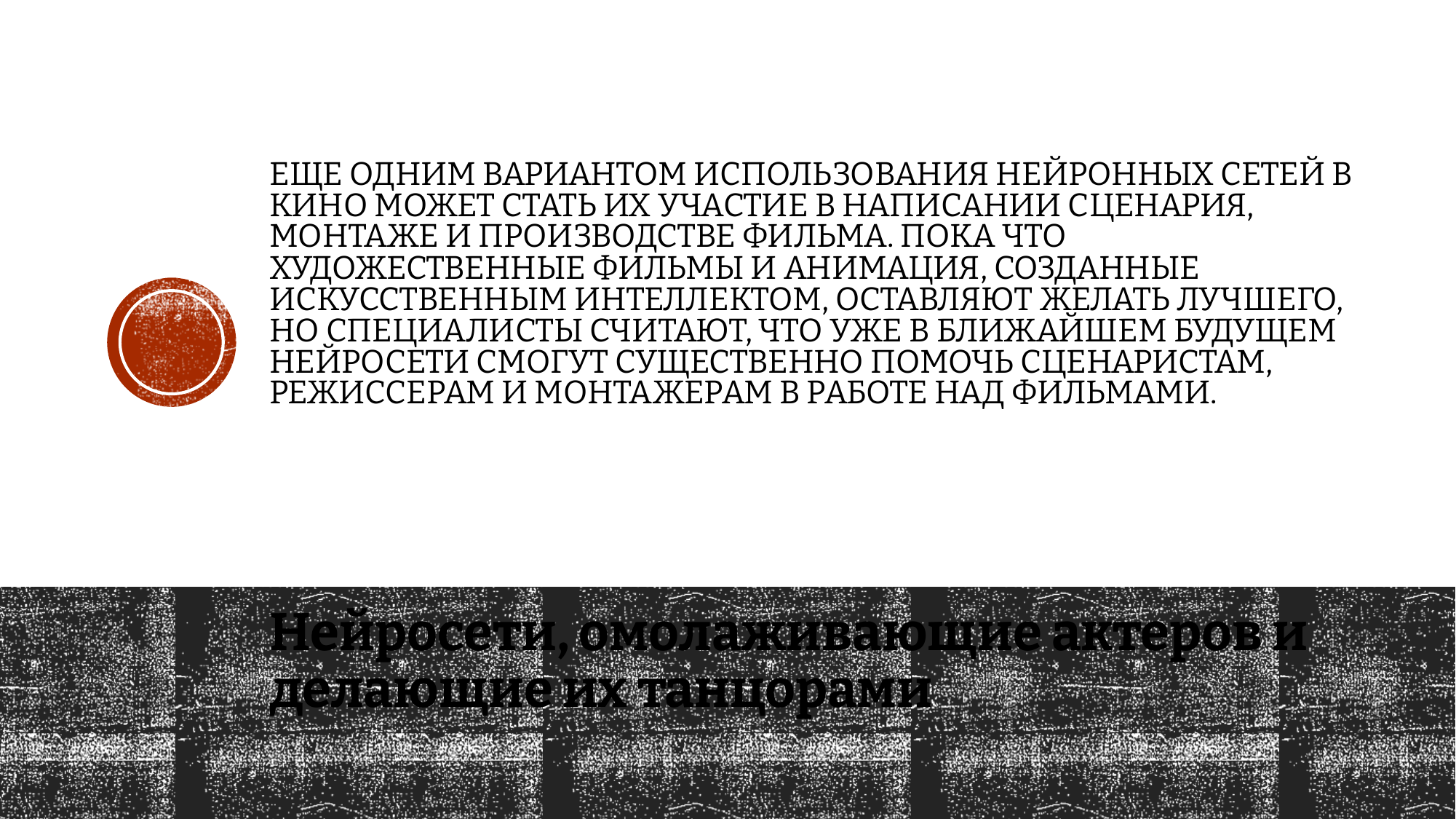

# Еще одним вариантом использования нейронных сетей в кино может стать их участие в написании сценария, монтаже и производстве фильма. Пока что художественные фильмы и анимация, созданные искусственным интеллектом, оставляют желать лучшего, но специалисты считают, что уже в ближайшем будущем нейросети смогут существенно помочь сценаристам, режиссерам и монтажерам в работе над фильмами.
Нейросети, омолаживающие актеров и делающие их танцорами